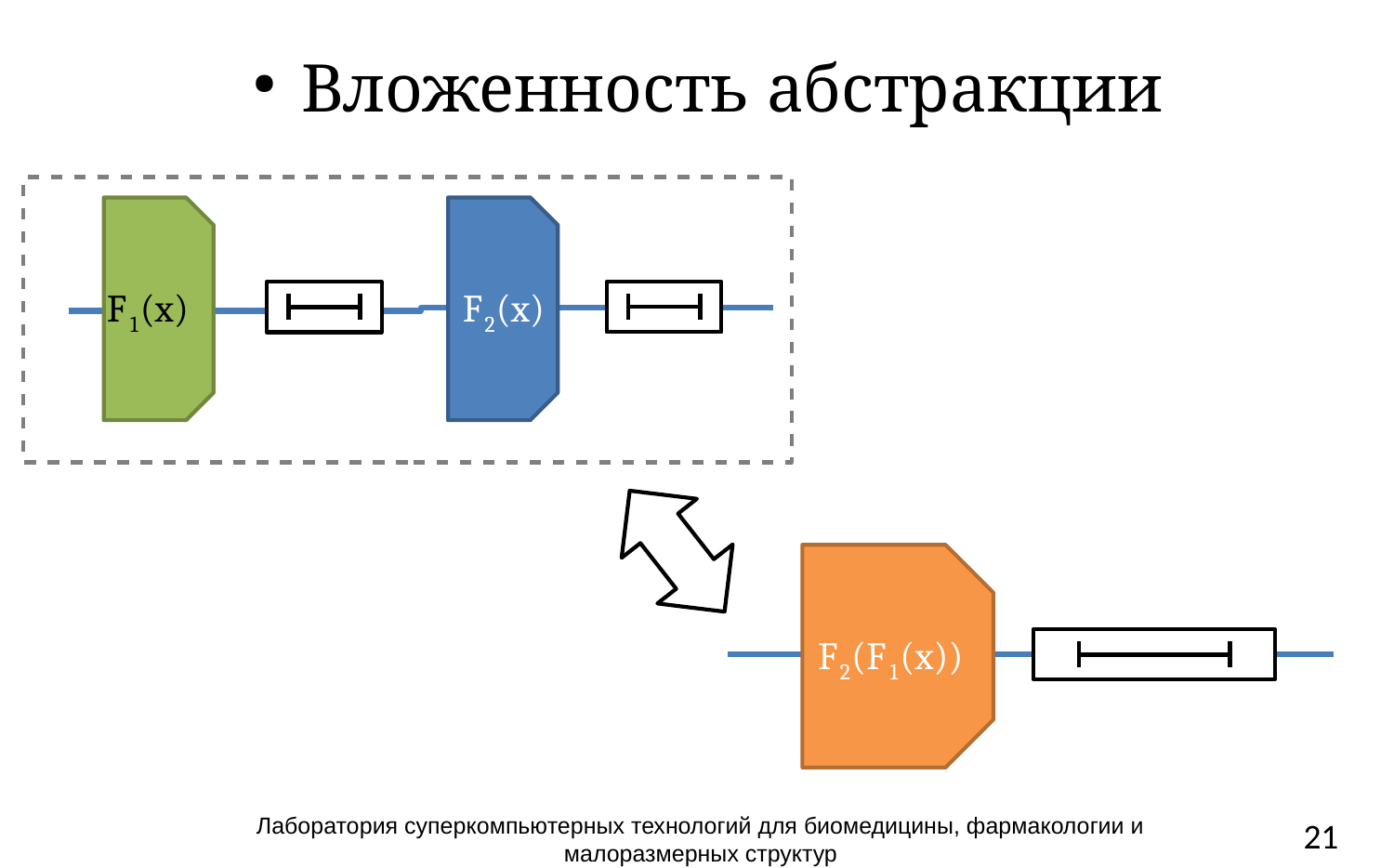

Вложенность абстракции

F1(x)

F2(x)

F2(F1(x))

Лаборатория суперкомпьютерных технологий для биомедицины, фармакологии и малоразмерных структур
21